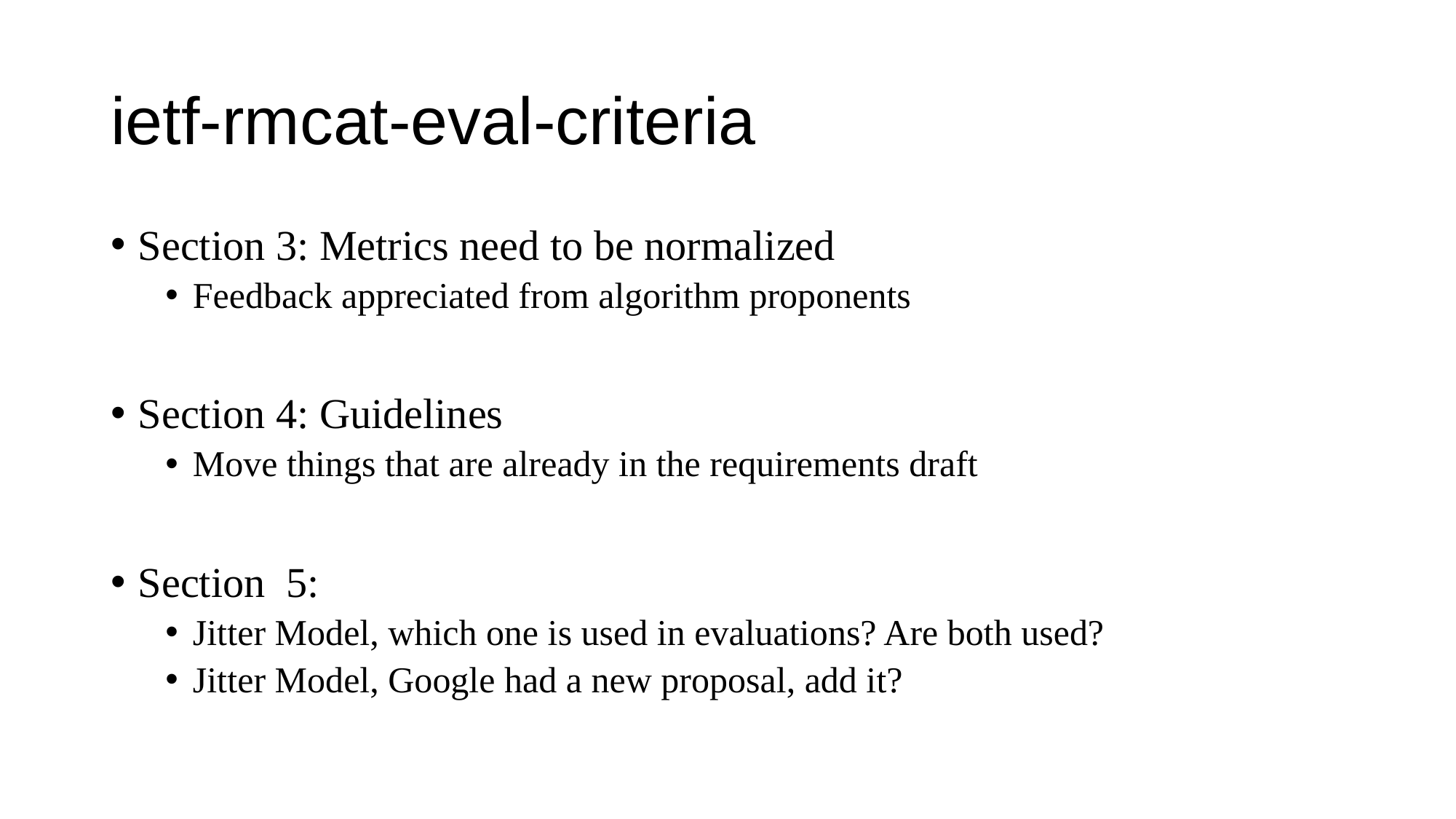

# ietf-rmcat-eval-criteria
Section 3: Metrics need to be normalized
Feedback appreciated from algorithm proponents

Section 4: Guidelines
Move things that are already in the requirements draft

Section  5:
Jitter Model, which one is used in evaluations? Are both used?
Jitter Model, Google had a new proposal, add it?